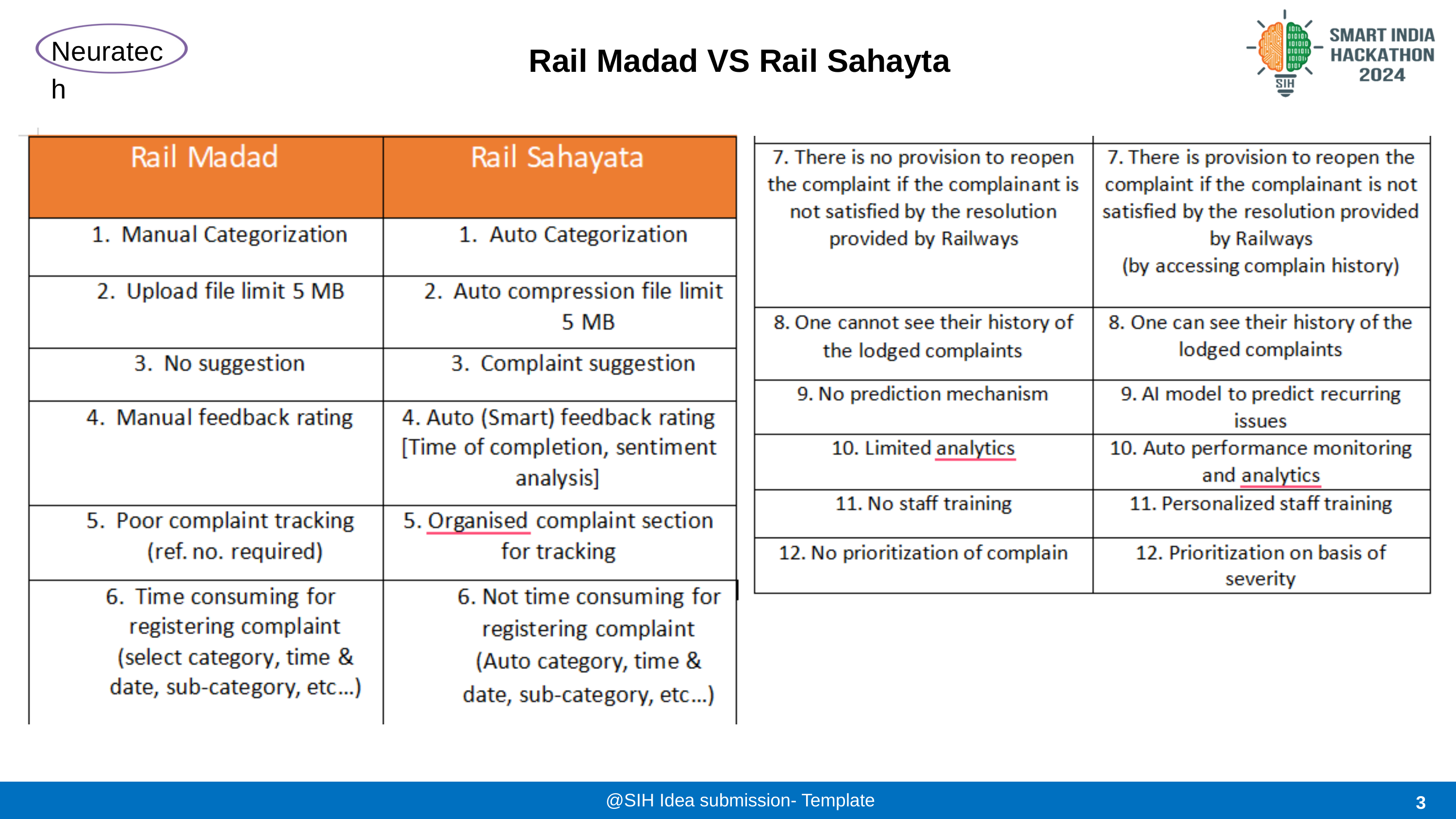

Neuratech
Rail Madad VS Rail Sahayta

@SIH Idea submission- Template
3